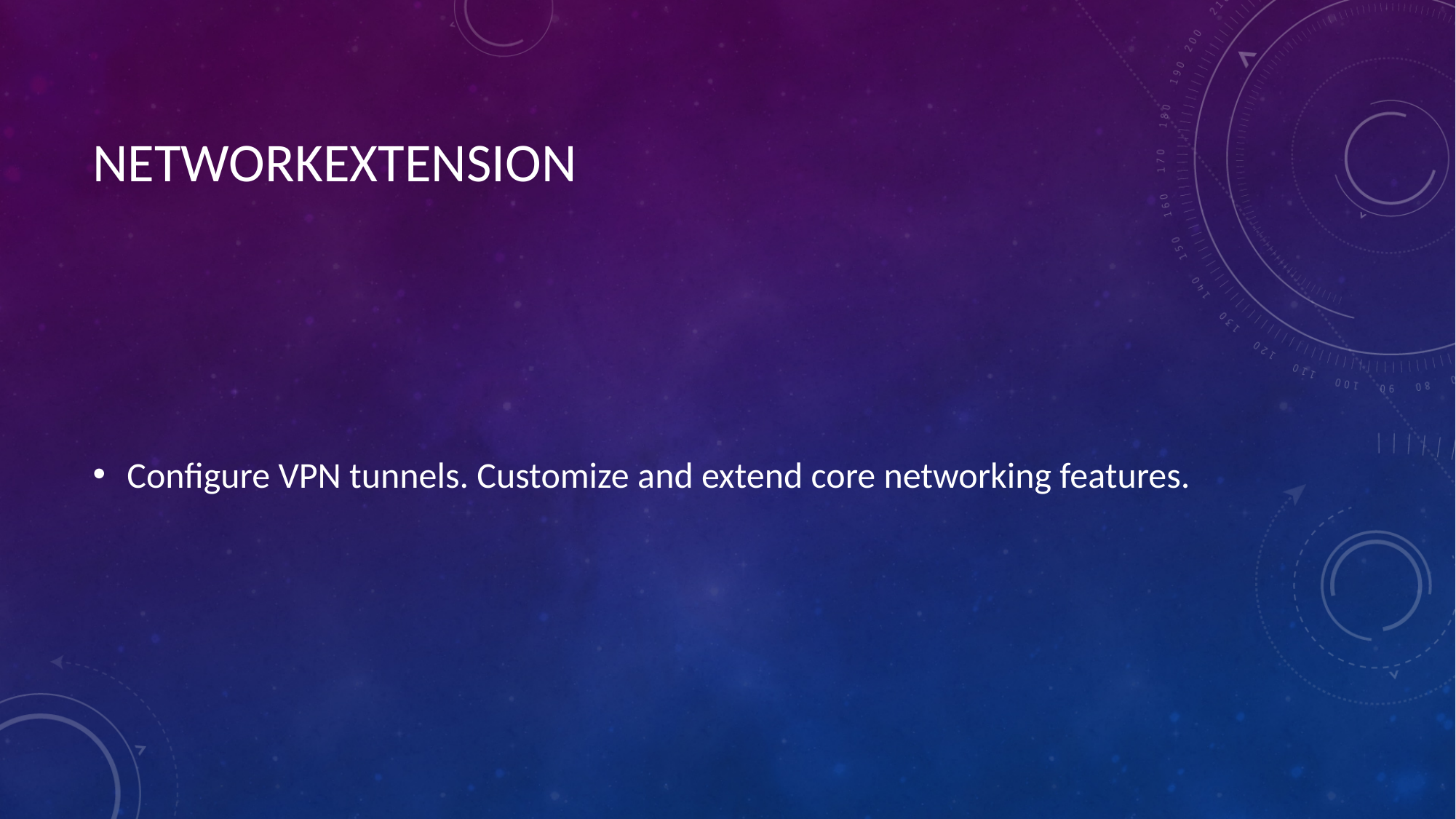

# NetworkExtension
Configure VPN tunnels. Customize and extend core networking features.